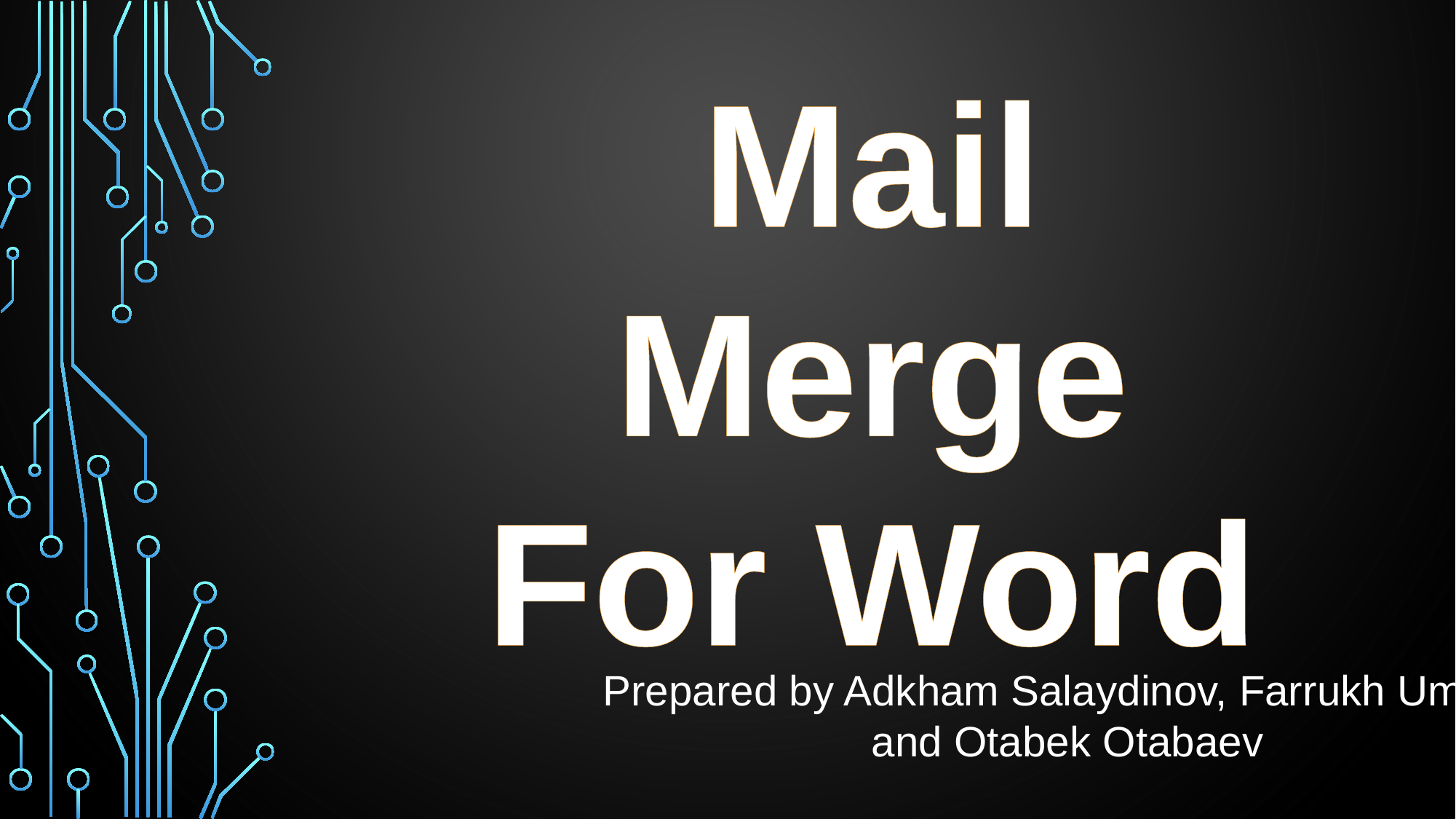

Mail Merge
For Word
Prepared by Adkham Salaydinov, Farrukh Umirov
and Otabek Otabaev